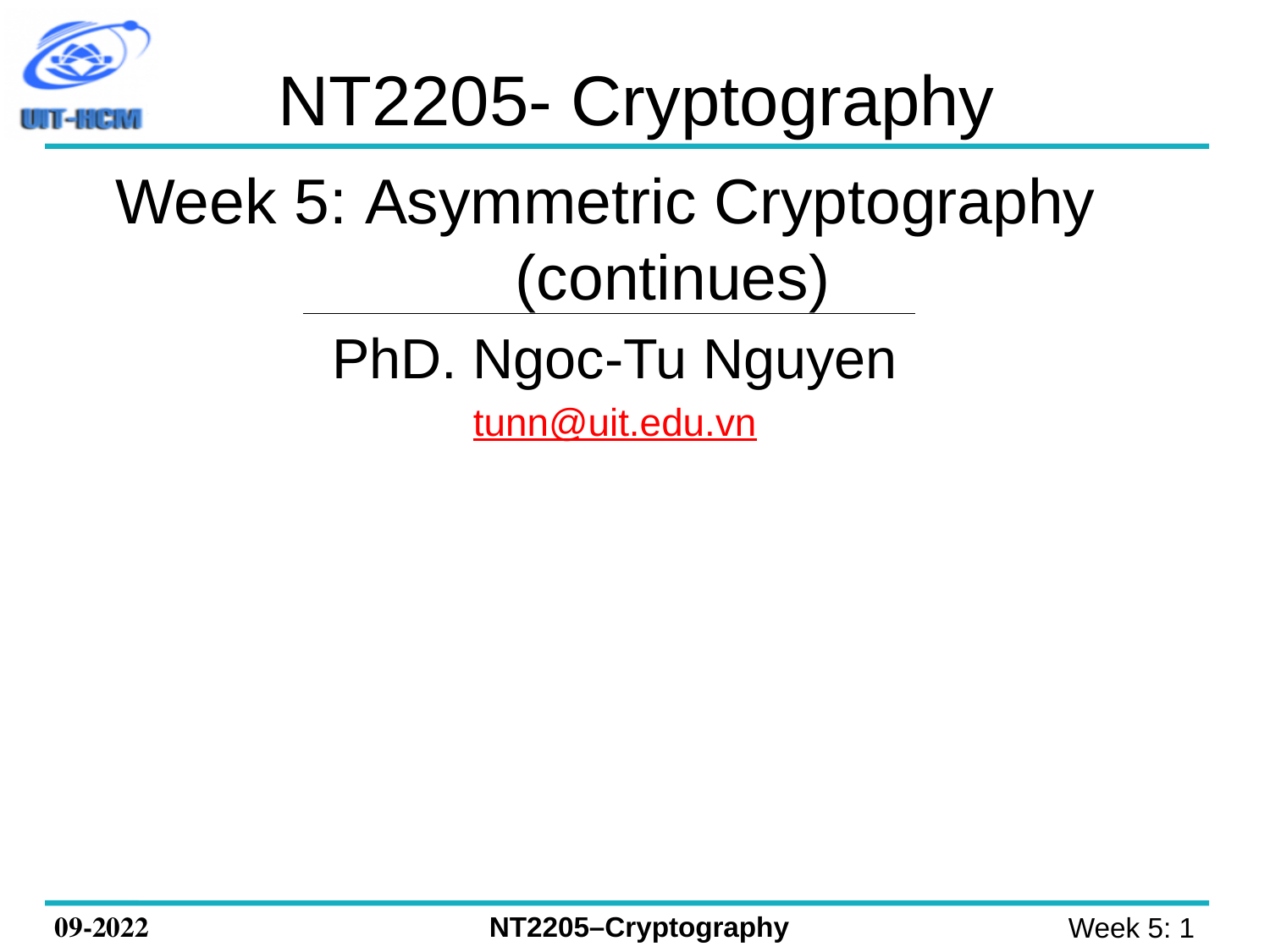

# NT2205- Cryptography
Week 5: Asymmetric Cryptography
 (continues)
PhD. Ngoc-Tu Nguyen
tunn@uit.edu.vn